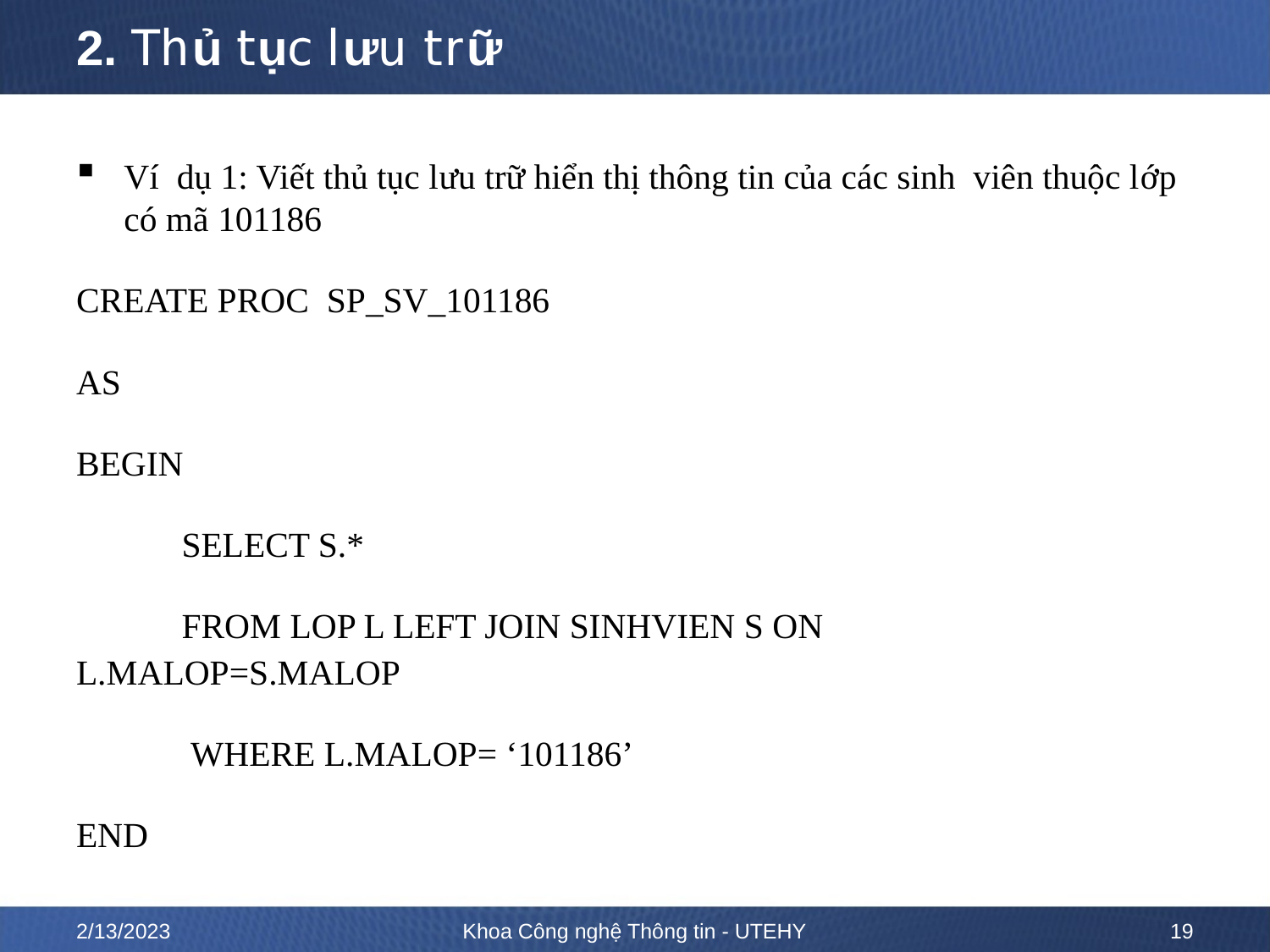

# 2. Thủ tục lưu trữ
Ví  dụ 1: Viết thủ tục lưu trữ hiển thị thông tin của các sinh  viên thuộc lớp có mã 101186
CREATE PROC  SP_SV_101186
AS
BEGIN
	SELECT S.*
	FROM LOP L LEFT JOIN SINHVIEN S ON 	L.MALOP=S.MALOP
	 WHERE L.MALOP= ‘101186’
END
2/13/2023
Khoa Công nghệ Thông tin - UTEHY
19